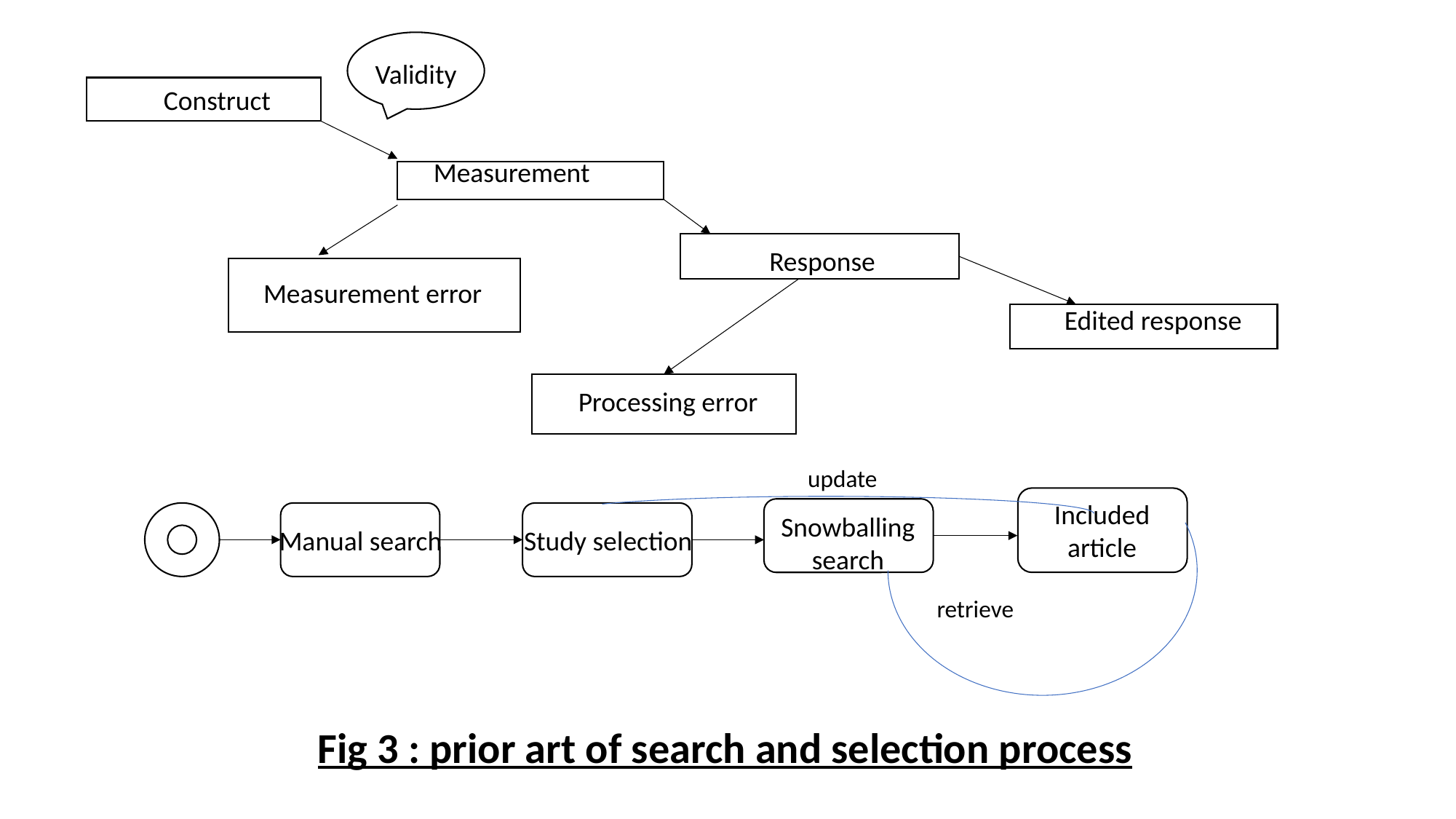

Validity

                                 Measurement

Construct

Response

Measurement error
Edited response

Processing error

update

Included article

Snowballing search
Manual search
Study selection

retrieve
Fig 3 : prior art of search and selection process